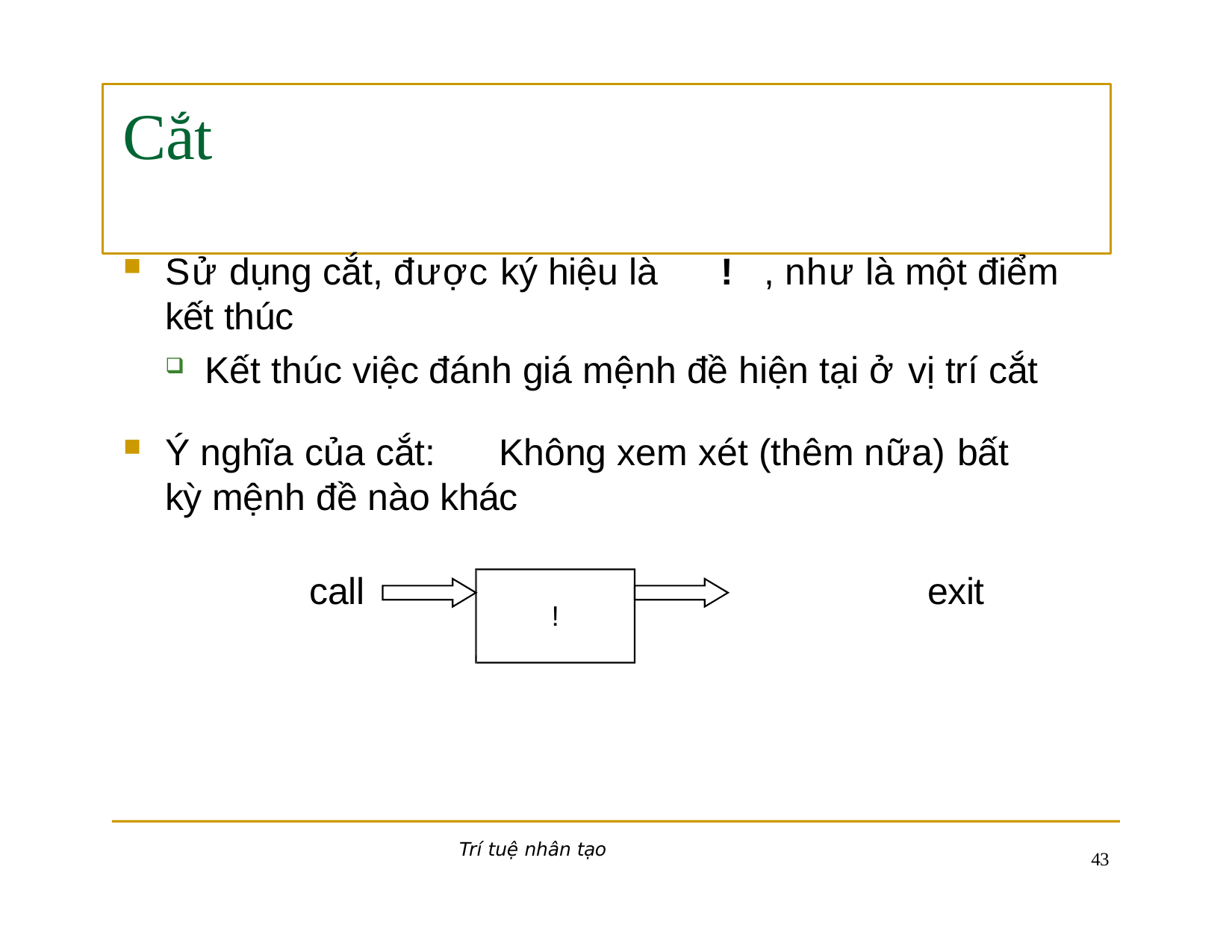

# Cắt
Sử dụng cắt, được ký hiệu là	!	, như là một điểm kết thúc
Kết thúc việc đánh giá mệnh đề hiện tại ở vị trí cắt
Ý nghĩa của cắt:	Không xem xét (thêm nữa) bất kỳ mệnh đề nào khác

call	exit

!

Trí tuệ nhân tạo
43